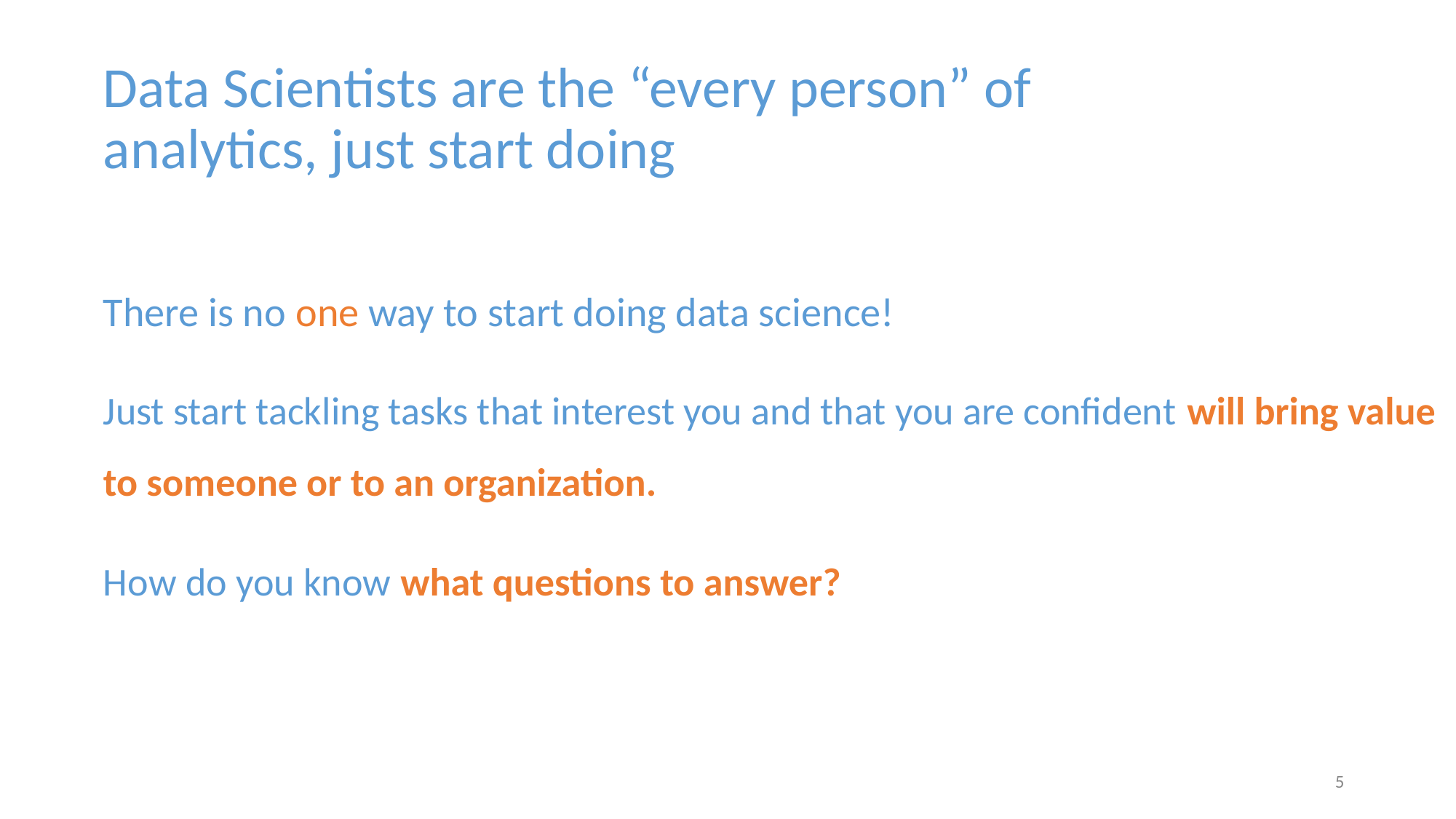

Data Scientists are the “every person” of analytics, just start doing
There is no one way to start doing data science!
Just start tackling tasks that interest you and that you are confident will bring value
to someone or to an organization.
How do you know what questions to answer?
5